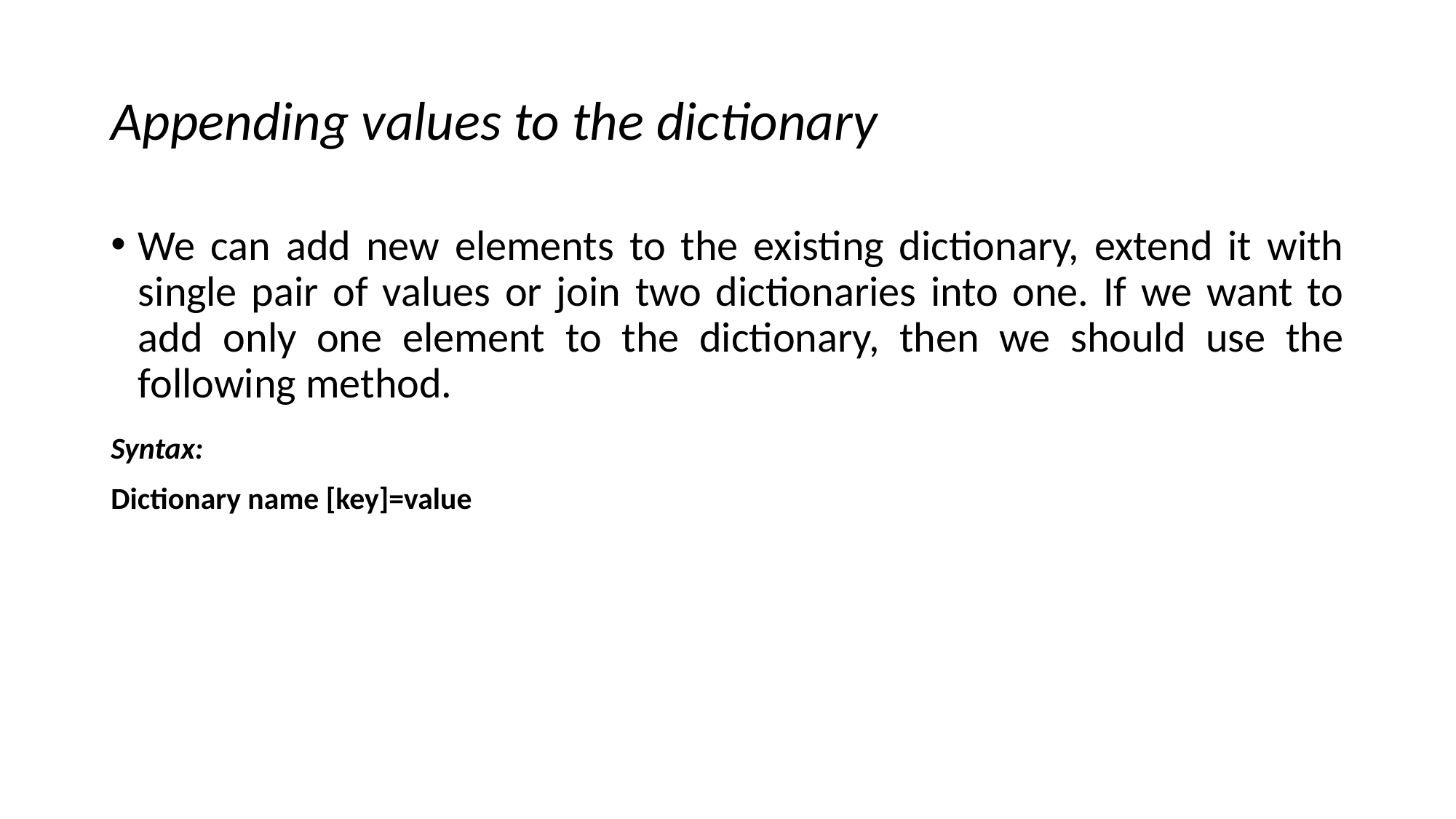

# Appending values to the dictionary
We can add new elements to the existing dictionary, extend it with single pair of values or join two dictionaries into one. If we want to add only one element to the dictionary, then we should use the following method.
Syntax:
Dictionary name [key]=value